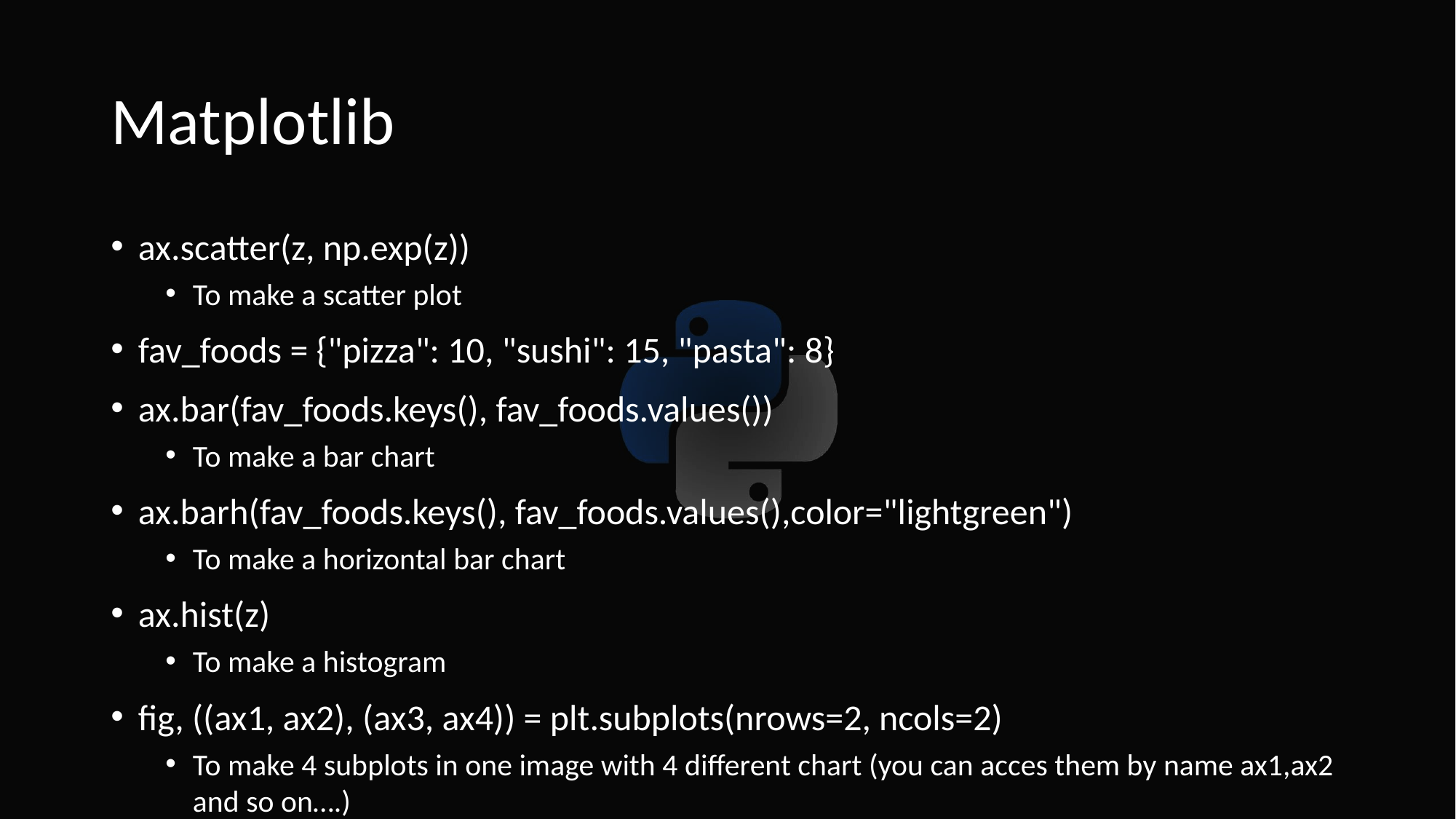

# Matplotlib
ax.scatter(z, np.exp(z))
To make a scatter plot
fav_foods = {"pizza": 10, "sushi": 15, "pasta": 8}
ax.bar(fav_foods.keys(), fav_foods.values())
To make a bar chart
ax.barh(fav_foods.keys(), fav_foods.values(),color="lightgreen")
To make a horizontal bar chart
ax.hist(z)
To make a histogram
fig, ((ax1, ax2), (ax3, ax4)) = plt.subplots(nrows=2, ncols=2)
To make 4 subplots in one image with 4 different chart (you can acces them by name ax1,ax2 and so on….)